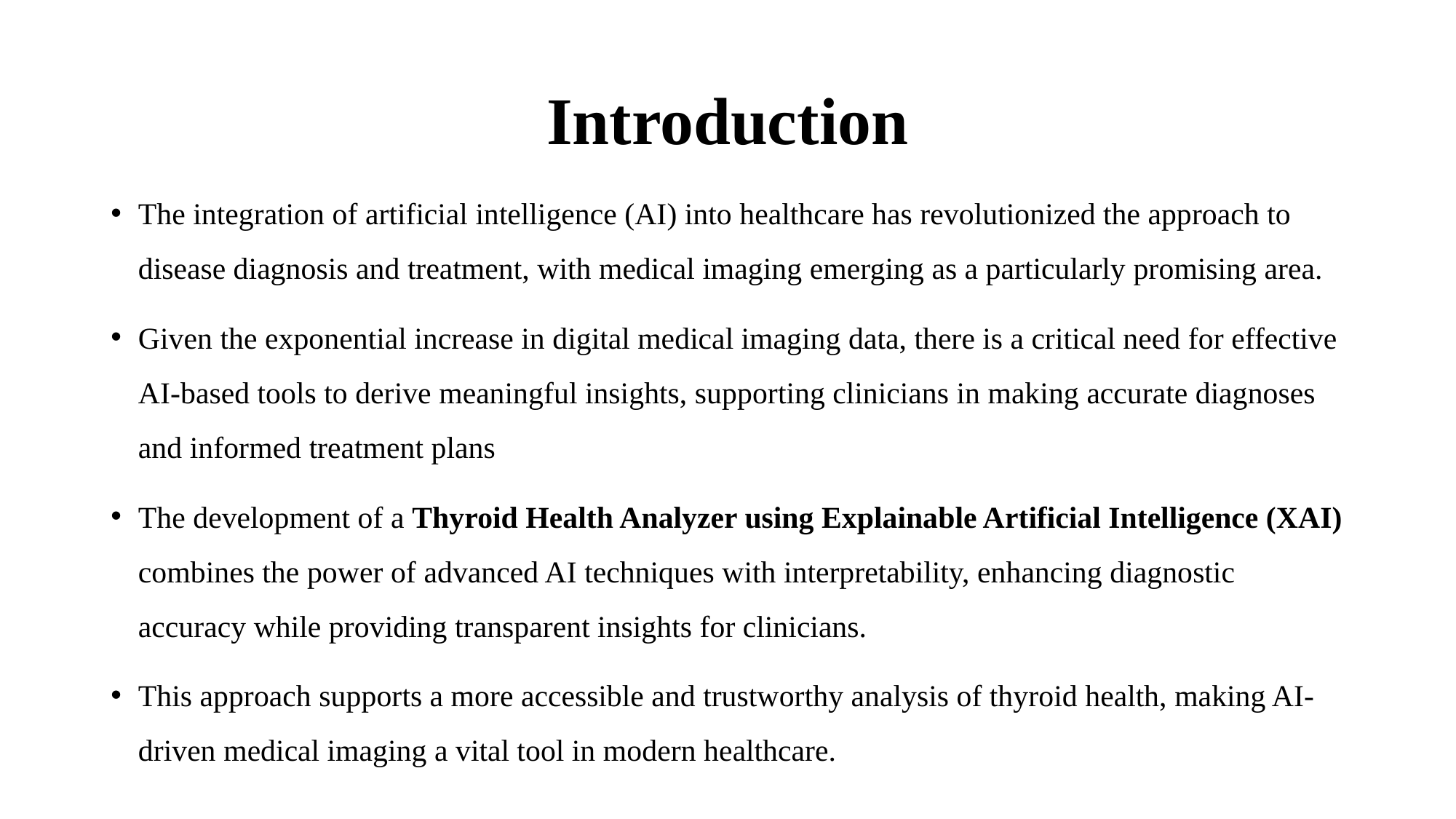

# Introduction
The integration of artificial intelligence (AI) into healthcare has revolutionized the approach to disease diagnosis and treatment, with medical imaging emerging as a particularly promising area.
Given the exponential increase in digital medical imaging data, there is a critical need for effective AI-based tools to derive meaningful insights, supporting clinicians in making accurate diagnoses and informed treatment plans
The development of a Thyroid Health Analyzer using Explainable Artificial Intelligence (XAI) combines the power of advanced AI techniques with interpretability, enhancing diagnostic accuracy while providing transparent insights for clinicians.
This approach supports a more accessible and trustworthy analysis of thyroid health, making AI-driven medical imaging a vital tool in modern healthcare.